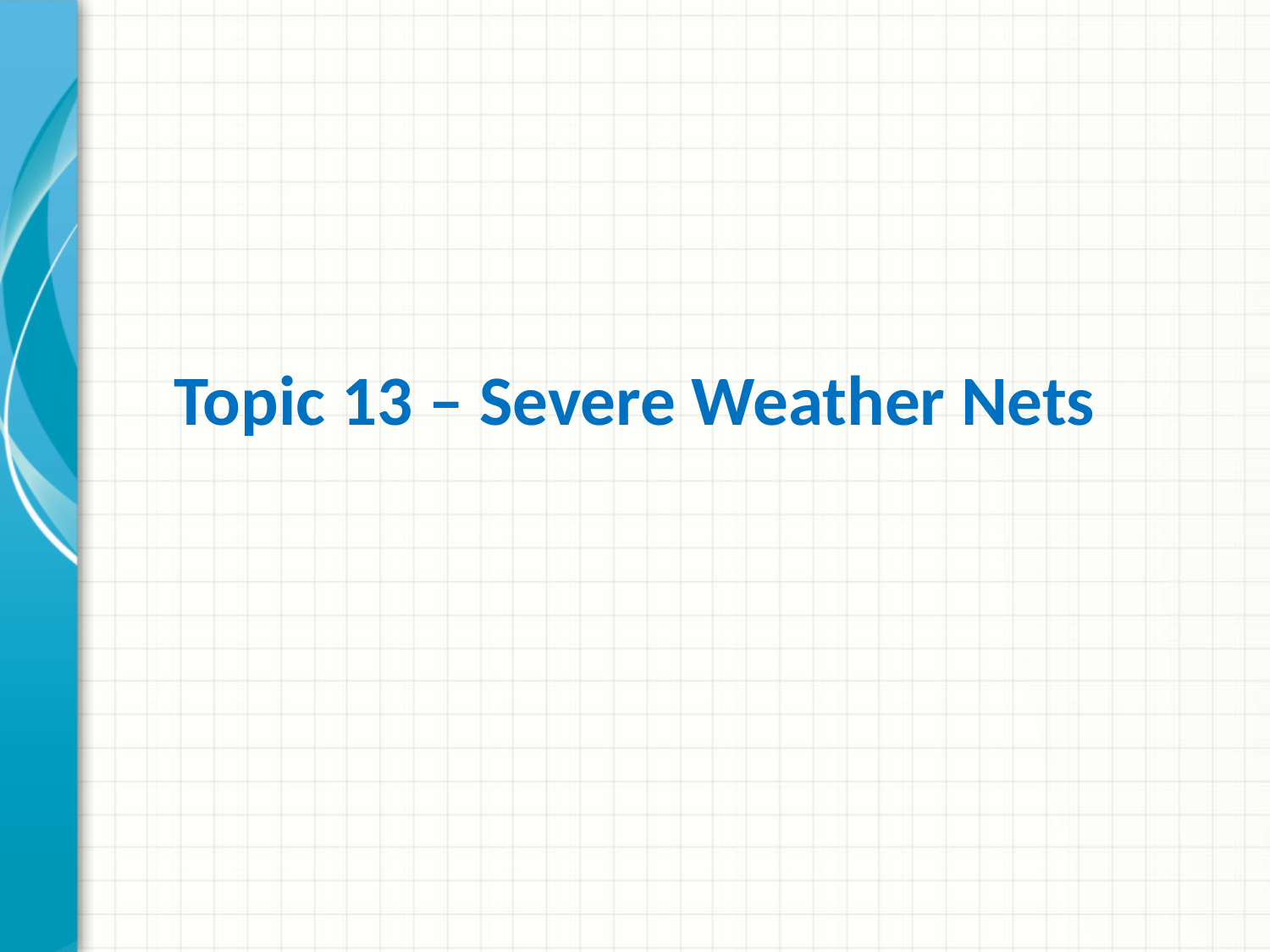

# Topic 13 – Severe Weather Nets